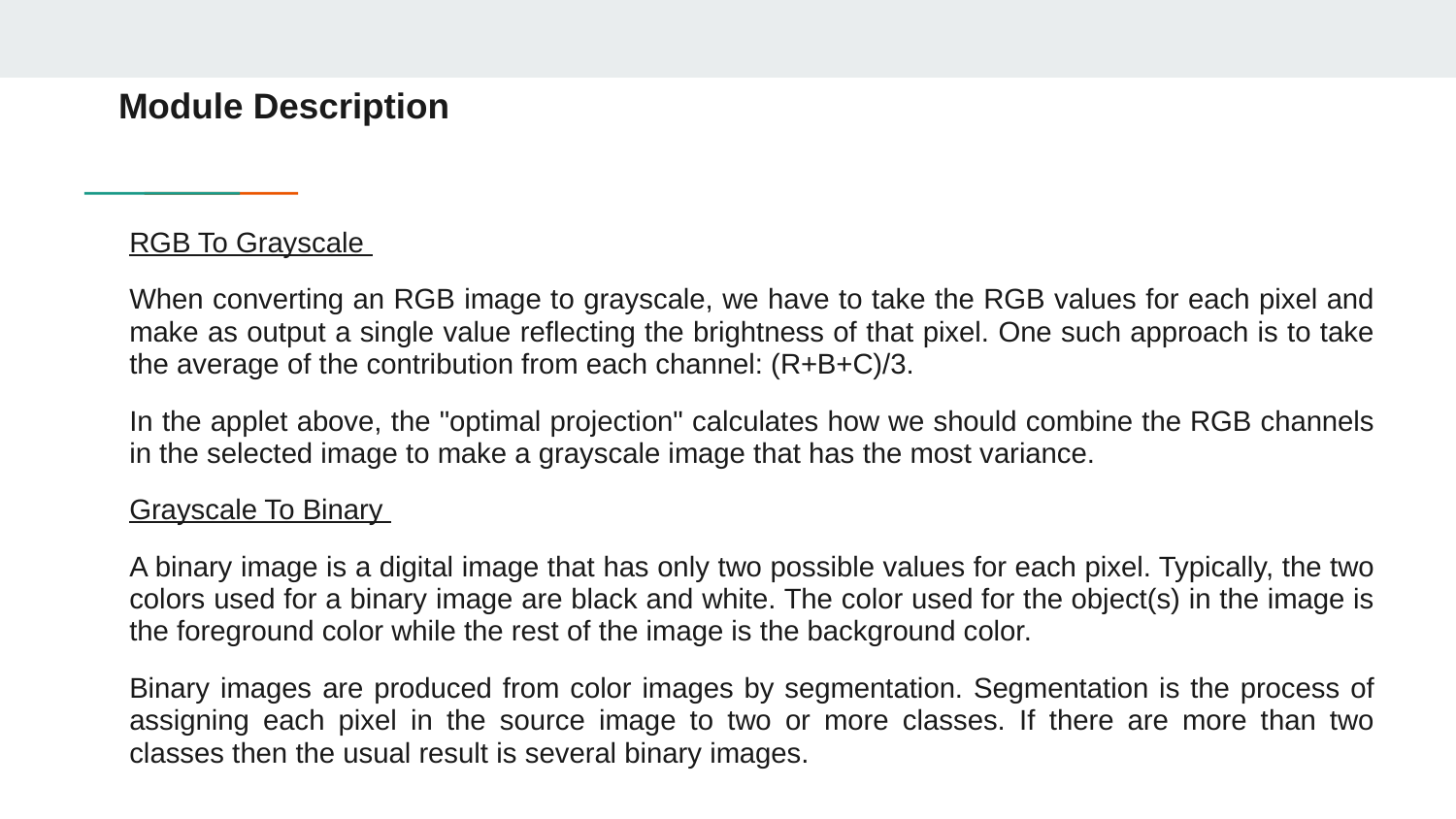

# Module Description

RGB To Grayscale
When converting an RGB image to grayscale, we have to take the RGB values for each pixel and make as output a single value reflecting the brightness of that pixel. One such approach is to take the average of the contribution from each channel: (R+B+C)/3.
In the applet above, the "optimal projection" calculates how we should combine the RGB channels in the selected image to make a grayscale image that has the most variance.
Grayscale To Binary
A binary image is a digital image that has only two possible values for each pixel. Typically, the two colors used for a binary image are black and white. The color used for the object(s) in the image is the foreground color while the rest of the image is the background color.
Binary images are produced from color images by segmentation. Segmentation is the process of assigning each pixel in the source image to two or more classes. If there are more than two classes then the usual result is several binary images.